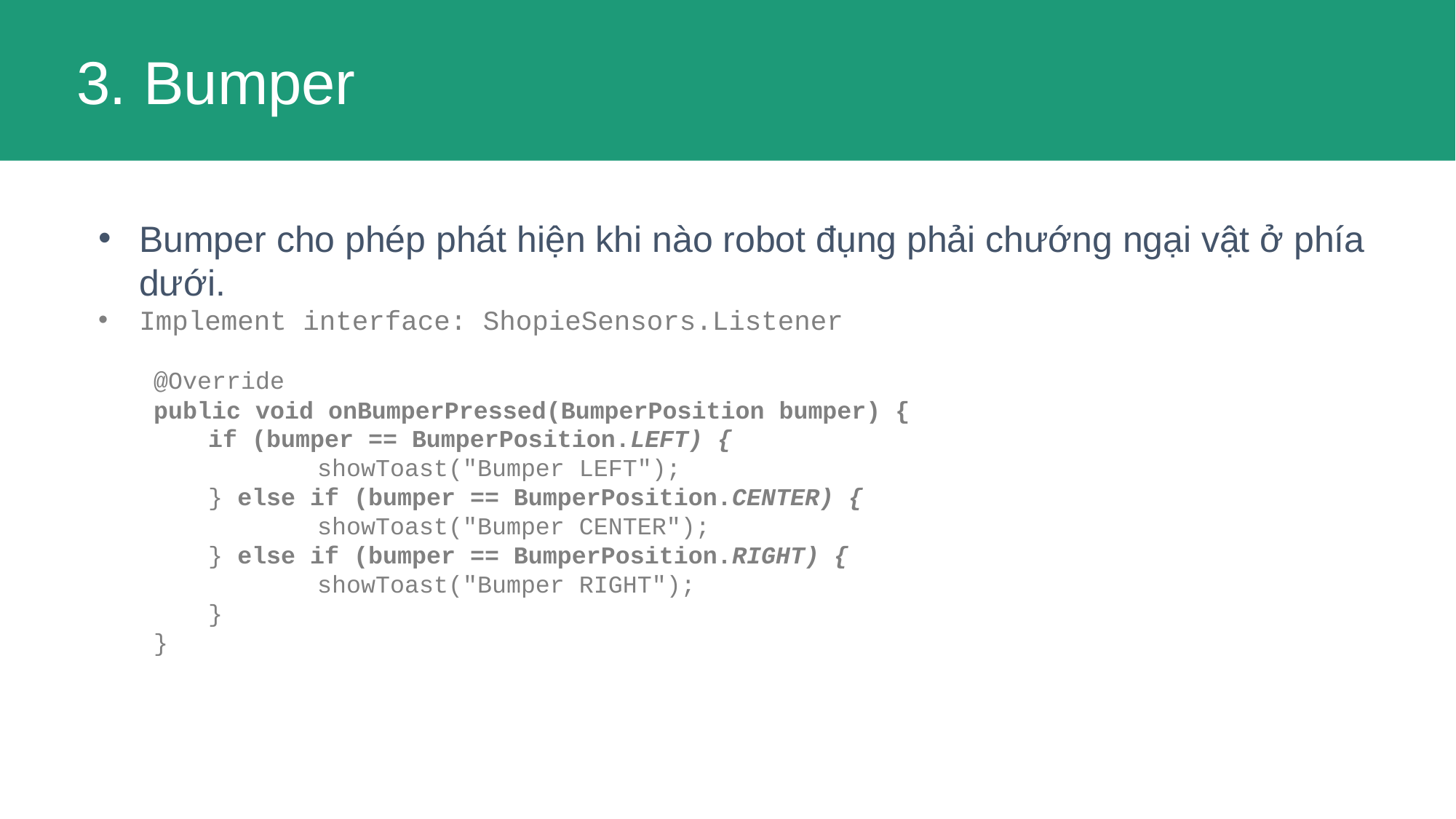

3. Bumper
Bumper cho phép phát hiện khi nào robot đụng phải chướng ngại vật ở phía dưới.
Implement interface: ShopieSensors.Listener
@Override
public void onBumperPressed(BumperPosition bumper) {
if (bumper == BumperPosition.LEFT) {
	showToast("Bumper LEFT");
} else if (bumper == BumperPosition.CENTER) {
	showToast("Bumper CENTER");
} else if (bumper == BumperPosition.RIGHT) {
	showToast("Bumper RIGHT");
}
}